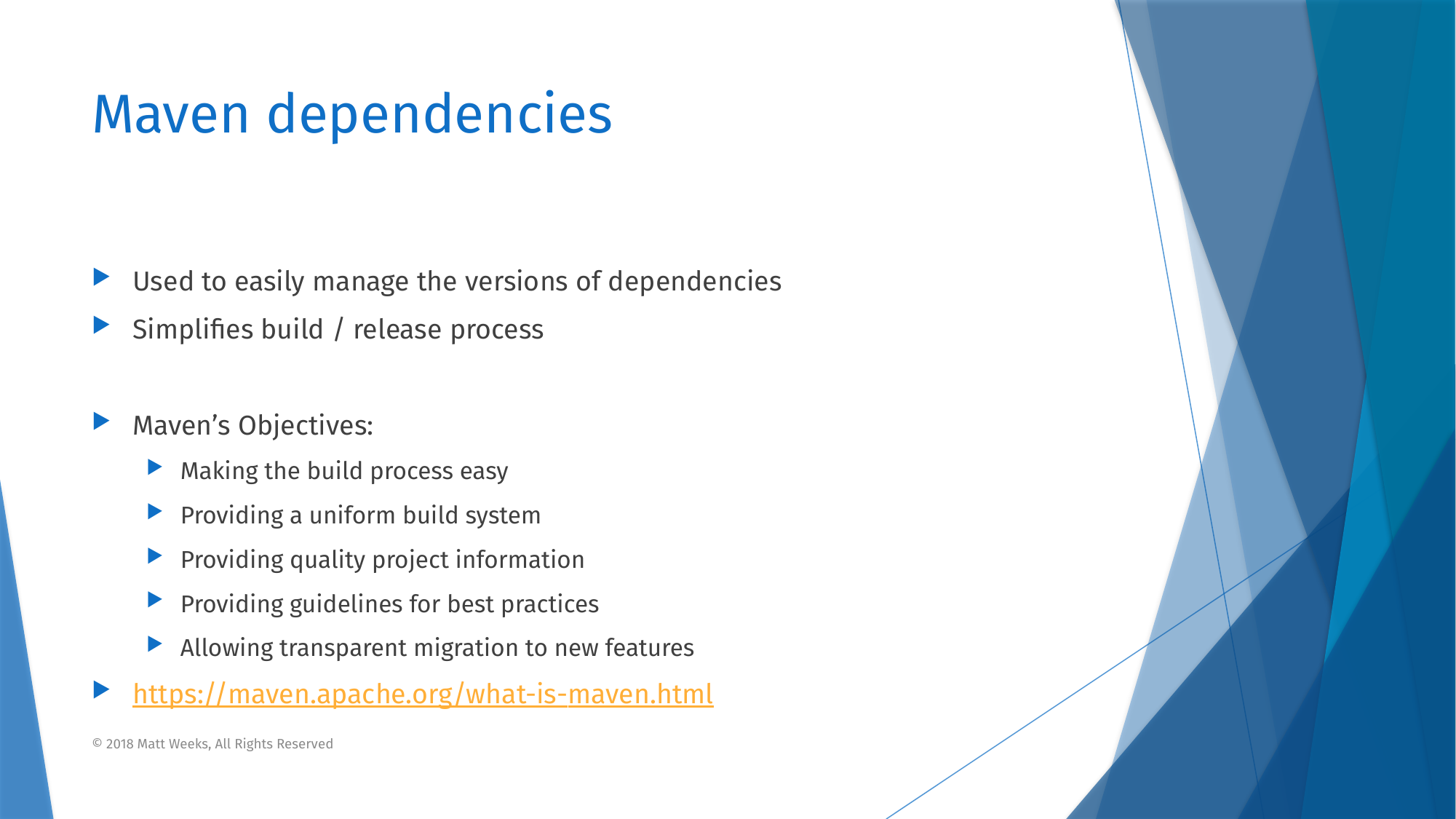

# Maven dependencies
Used to easily manage the versions of dependencies
Simplifies build / release process

Maven’s Objectives:
Making the build process easy
Providing a uniform build system
Providing quality project information
Providing guidelines for best practices
Allowing transparent migration to new features
https://maven.apache.org/what-is-maven.html

© 2018 Matt Weeks, All Rights Reserved